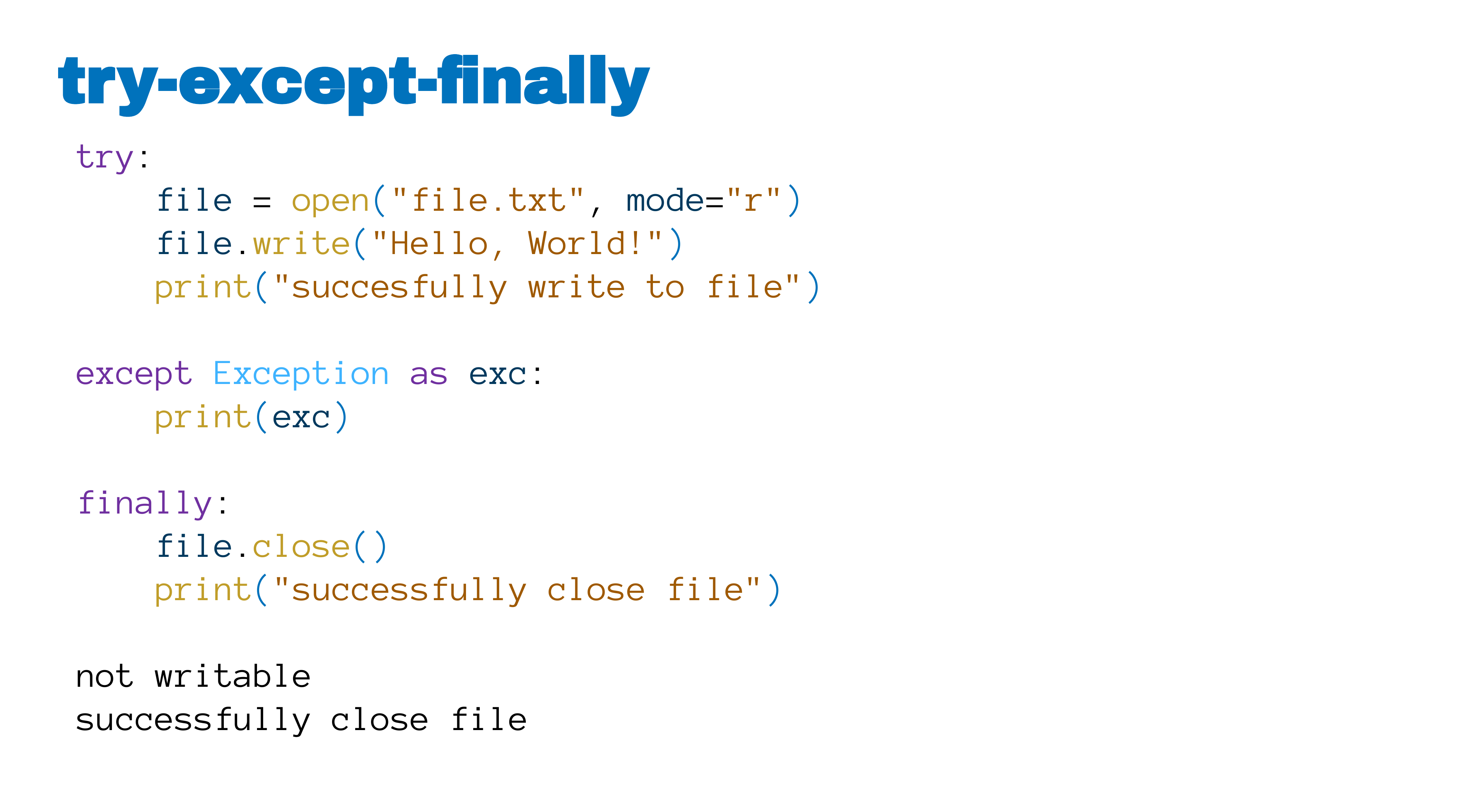

# try-except-finally
try:
    file = open("file.txt", mode="r")
    file.write("Hello, World!")
    print("succesfully write to file")

except Exception as exc:
    print(exc)

finally:
    file.close()
    print("successfully close file")

not writable
successfully close file
38